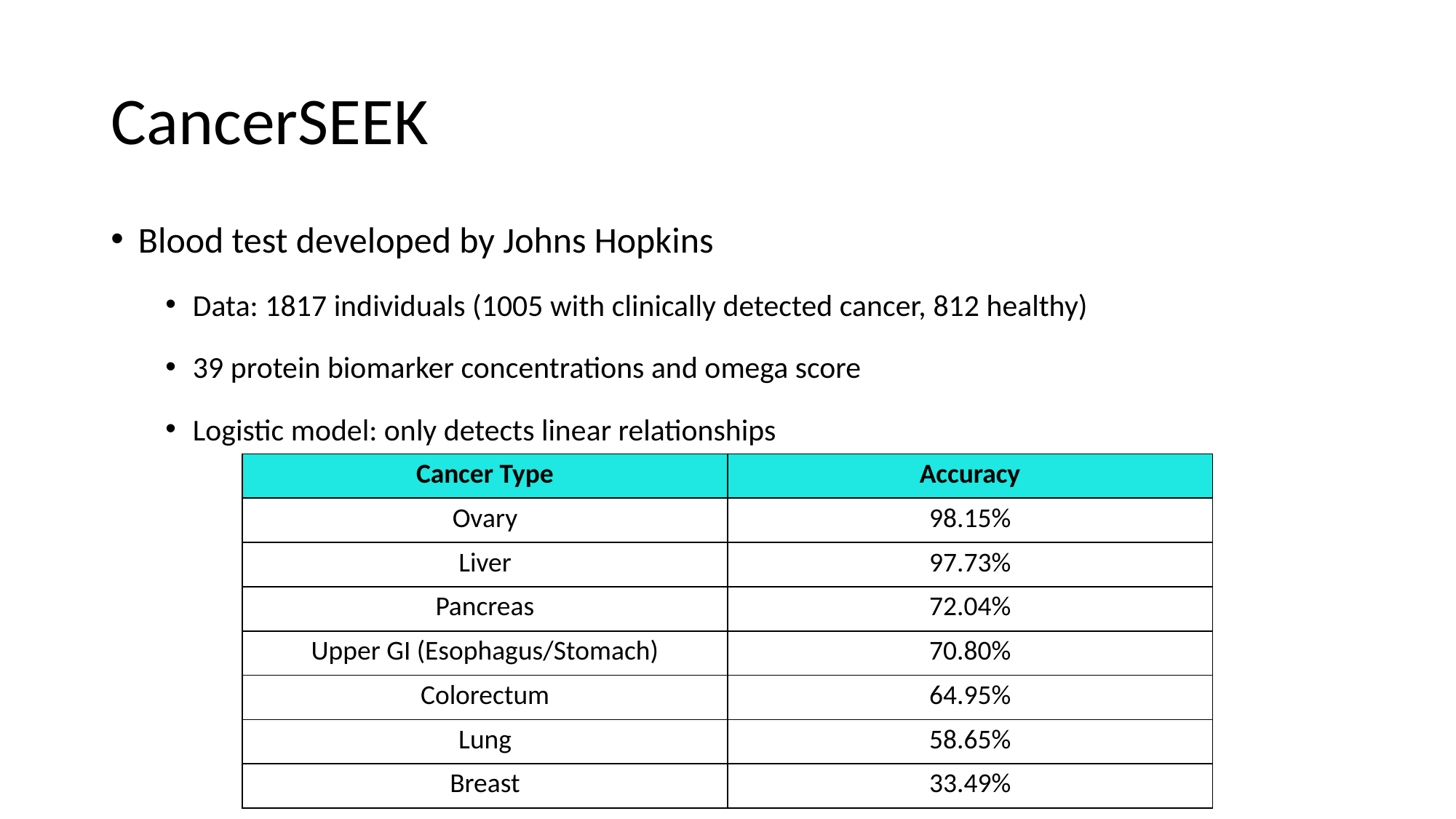

# CancerSEEK
Blood test developed by Johns Hopkins
Data: 1817 individuals (1005 with clinically detected cancer, 812 healthy)
39 protein biomarker concentrations and omega score
Logistic model: only detects linear relationships
| Cancer Type | Accuracy |
| --- | --- |
| Ovary | 98.15% |
| Liver | 97.73% |
| Pancreas | 72.04% |
| Upper GI (Esophagus/Stomach) | 70.80% |
| Colorectum | 64.95% |
| Lung | 58.65% |
| Breast | 33.49% |